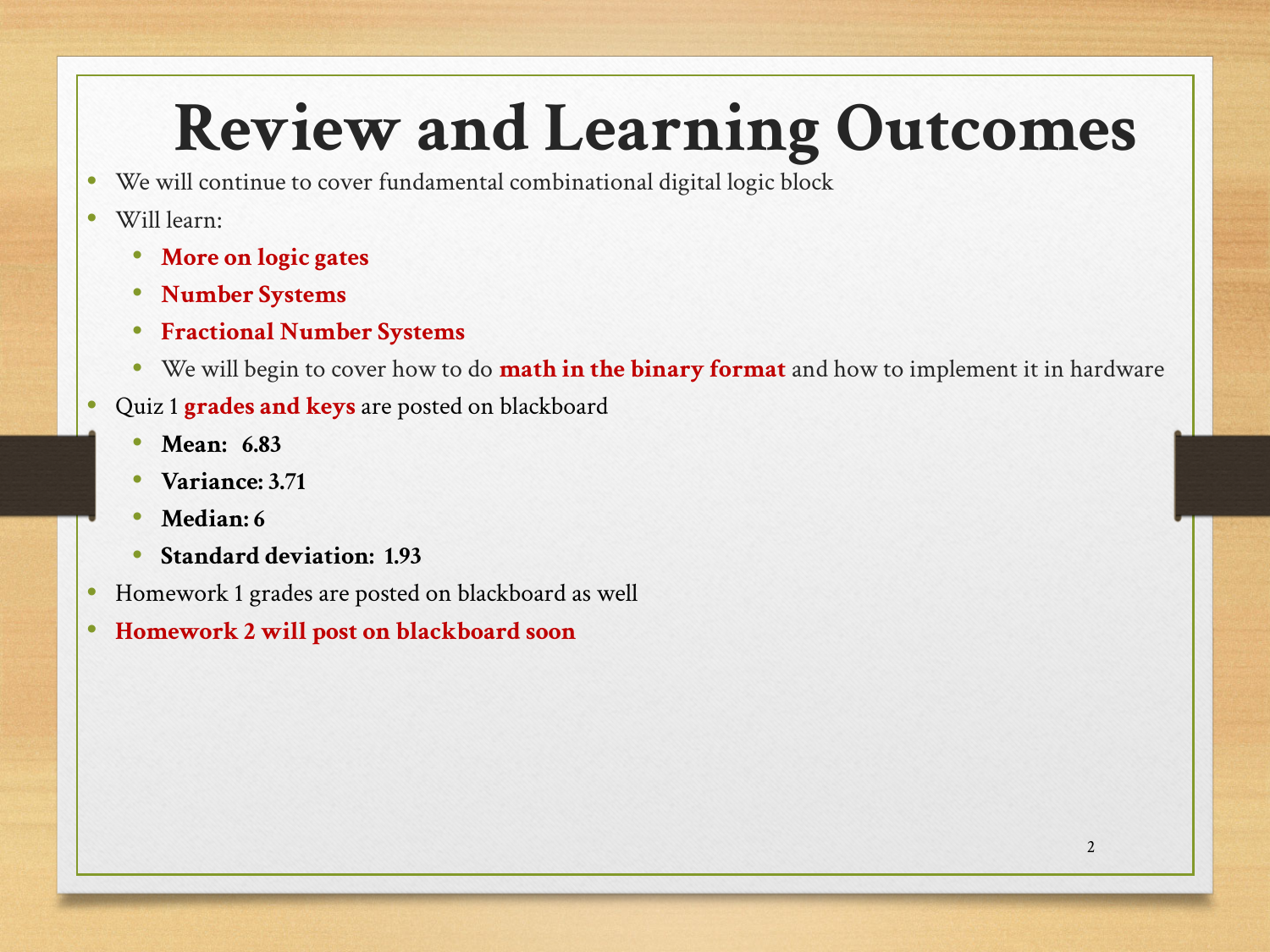

Review and Learning Outcomes
We will continue to cover fundamental combinational digital logic block
Will learn:
More on logic gates
Number Systems
Fractional Number Systems
We will begin to cover how to do math in the binary format and how to implement it in hardware
Quiz 1 grades and keys are posted on blackboard
Mean:   6.83
Variance: 3.71
Median: 6
Standard deviation:  1.93
Homework 1 grades are posted on blackboard as well
Homework 2 will post on blackboard soon

2